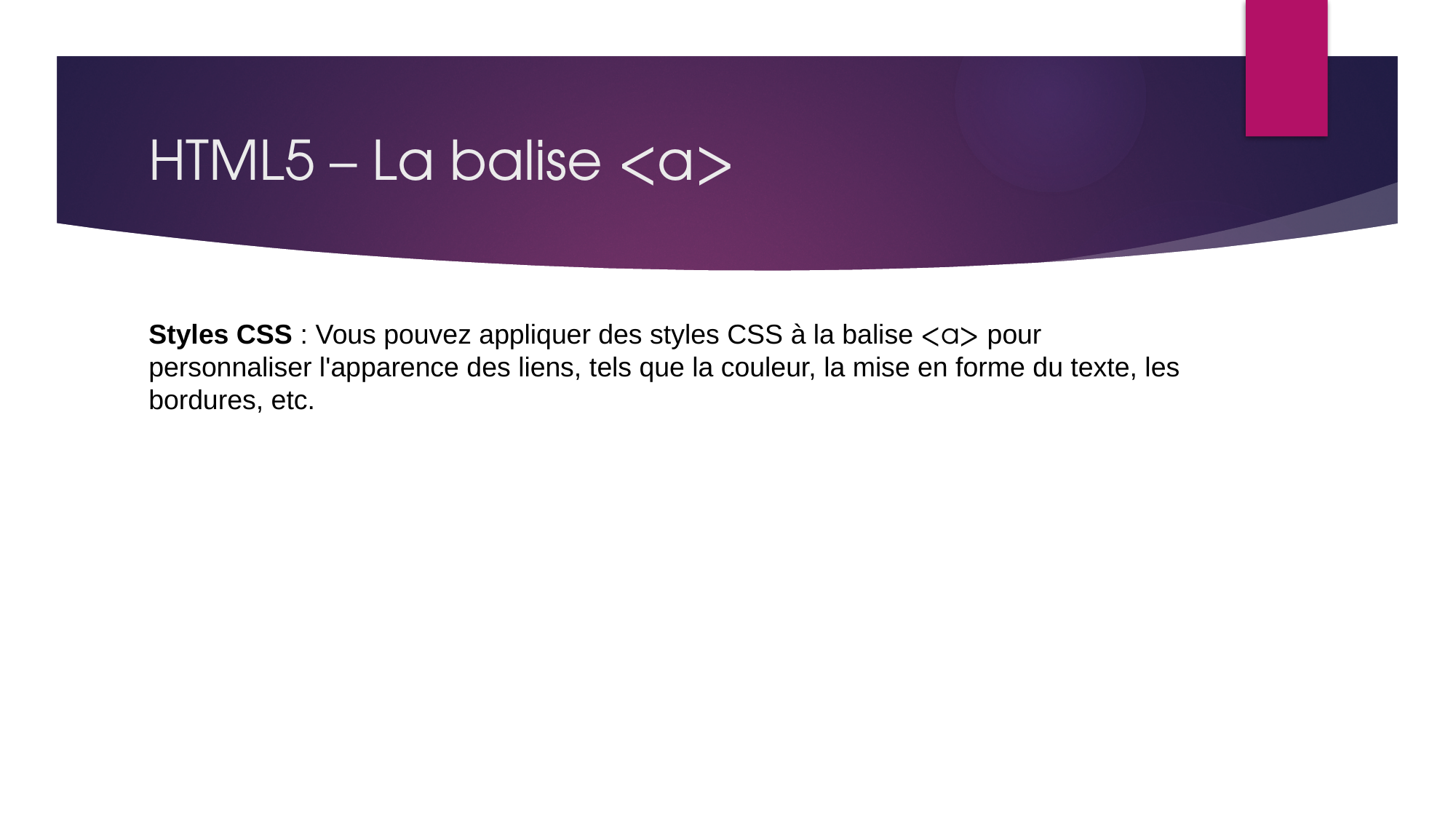

# HTML5 – La balise <a>
Styles CSS : Vous pouvez appliquer des styles CSS à la balise <a> pour personnaliser l'apparence des liens, tels que la couleur, la mise en forme du texte, les bordures, etc.